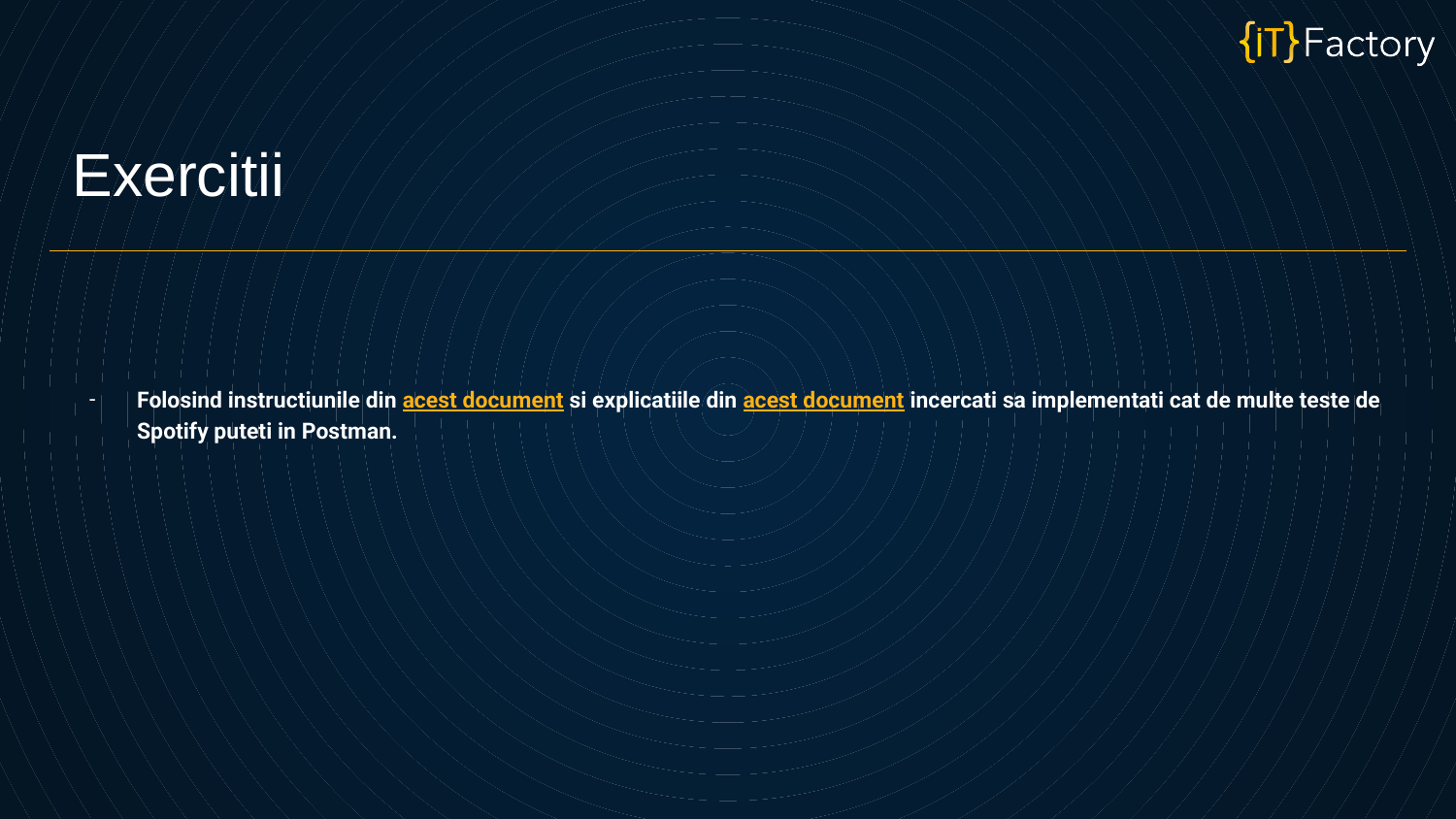

Exercitii
Folosind instructiunile din acest document si explicatiile din acest document incercati sa implementati cat de multe teste de Spotify puteti in Postman.